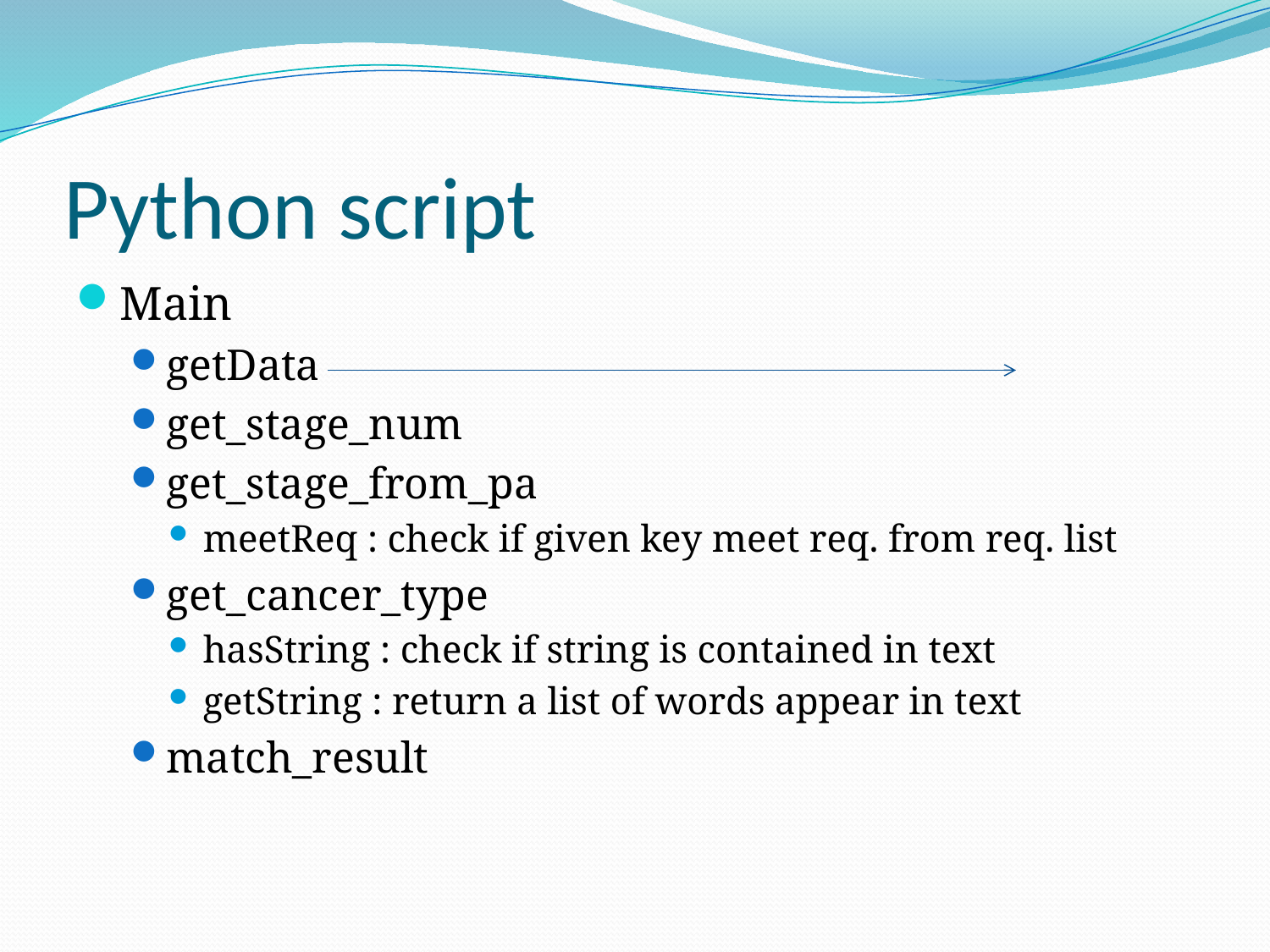

# Python script
Main
getData
get_stage_num
get_stage_from_pa
meetReq : check if given key meet req. from req. list
get_cancer_type
hasString : check if string is contained in text
getString : return a list of words appear in text
match_result